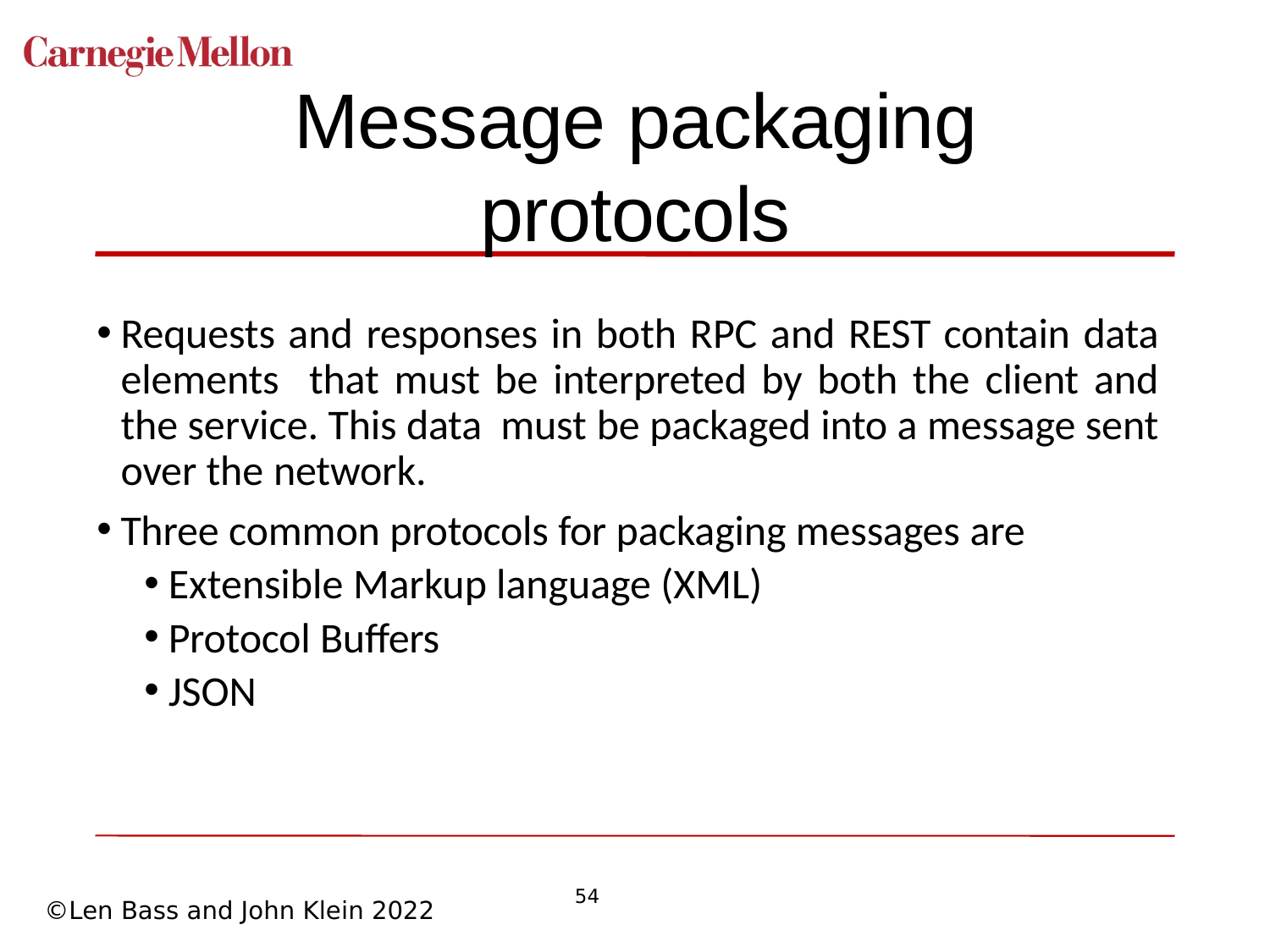

# Message packaging protocols
Requests and responses in both RPC and REST contain data elements  that must be interpreted by both the client and the service. This data  must be packaged into a message sent over the network.
Three common protocols for packaging messages are
Extensible Markup language (XML)
Protocol Buffers
JSON
54